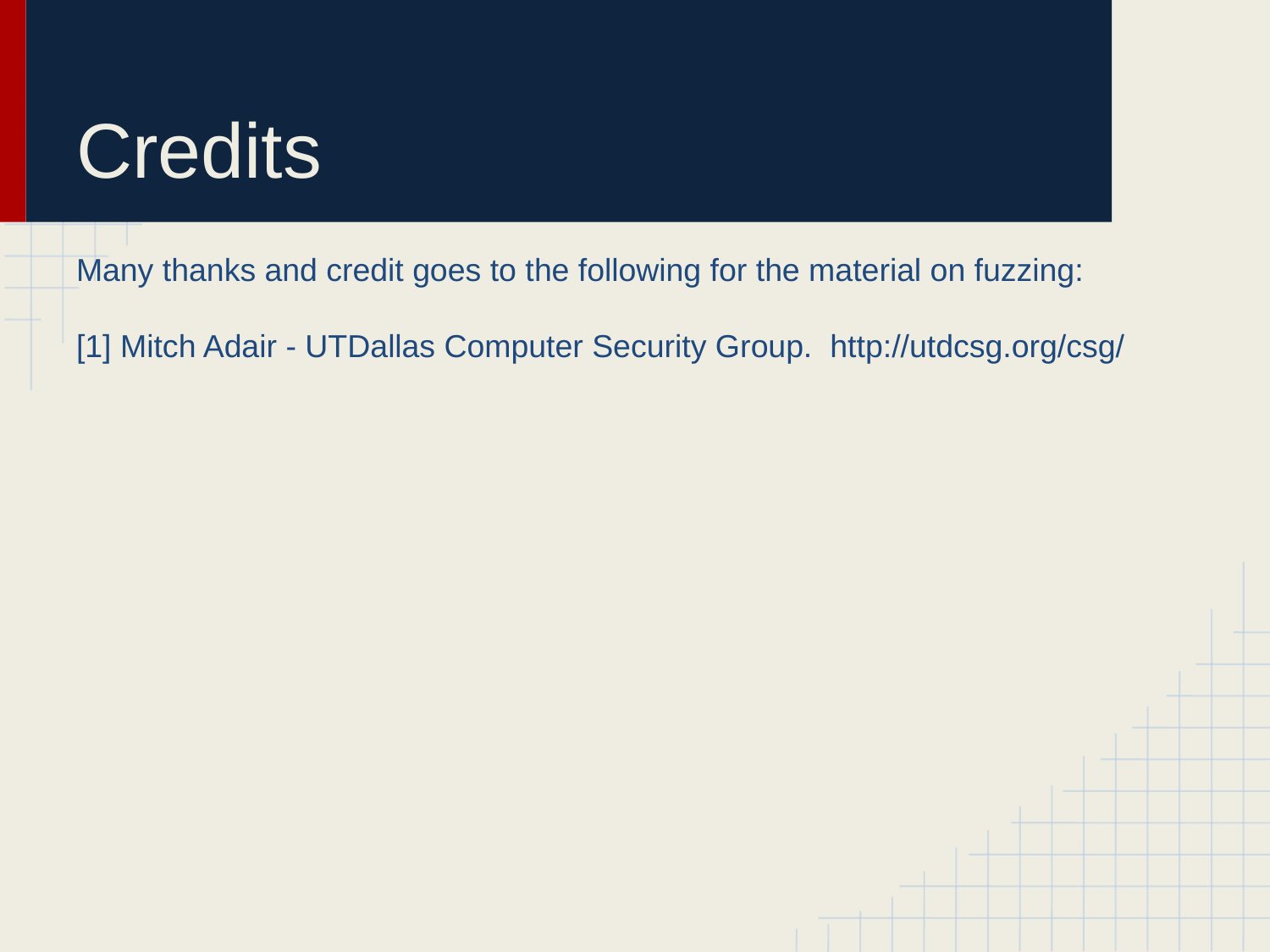

# Credits
Many thanks and credit goes to the following for the material on fuzzing:

[1] Mitch Adair - UTDallas Computer Security Group.  http://utdcsg.org/csg/